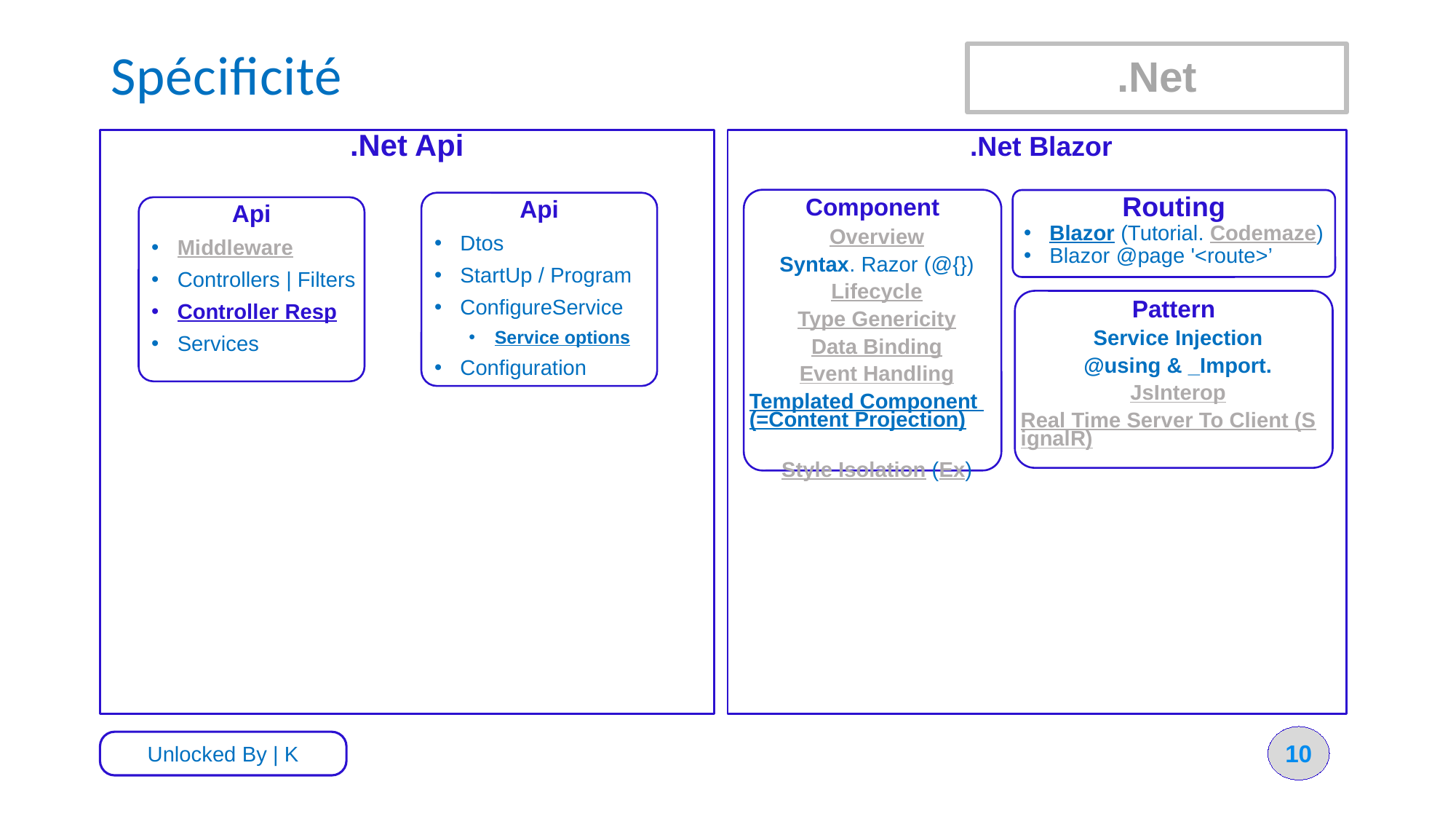

# Spécificité
.Net
 .Net Blazor
.Net Api
Component
Overview
Syntax. Razor (@{})
Lifecycle
Type Genericity
Data Binding
Event Handling
Templated Component (=Content Projection)
Style Isolation (Ex)
Routing
Blazor (Tutorial. Codemaze)
Blazor @page '<route>’
Api
Dtos
StartUp / Program
ConfigureService
Service options
Configuration
Api
Middleware
Controllers | Filters
Controller Resp
Services
Pattern
Service Injection
@using & _Import.
JsInterop
Real Time Server To Client (SignalR)
10
Unlocked By | K